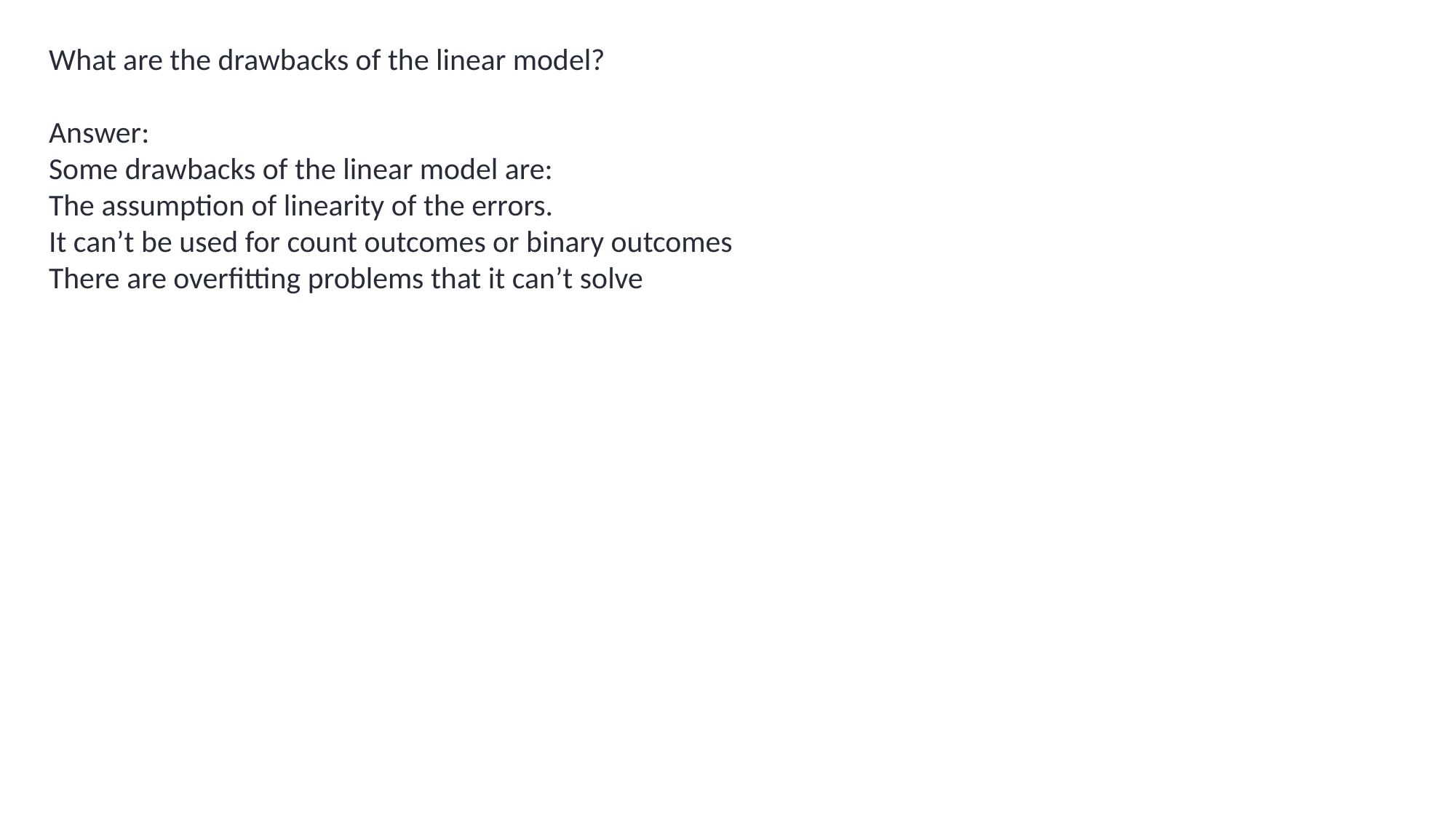

What are the drawbacks of the linear model?

Answer:
Some drawbacks of the linear model are:
The assumption of linearity of the errors.
It can’t be used for count outcomes or binary outcomes
There are overfitting problems that it can’t solve